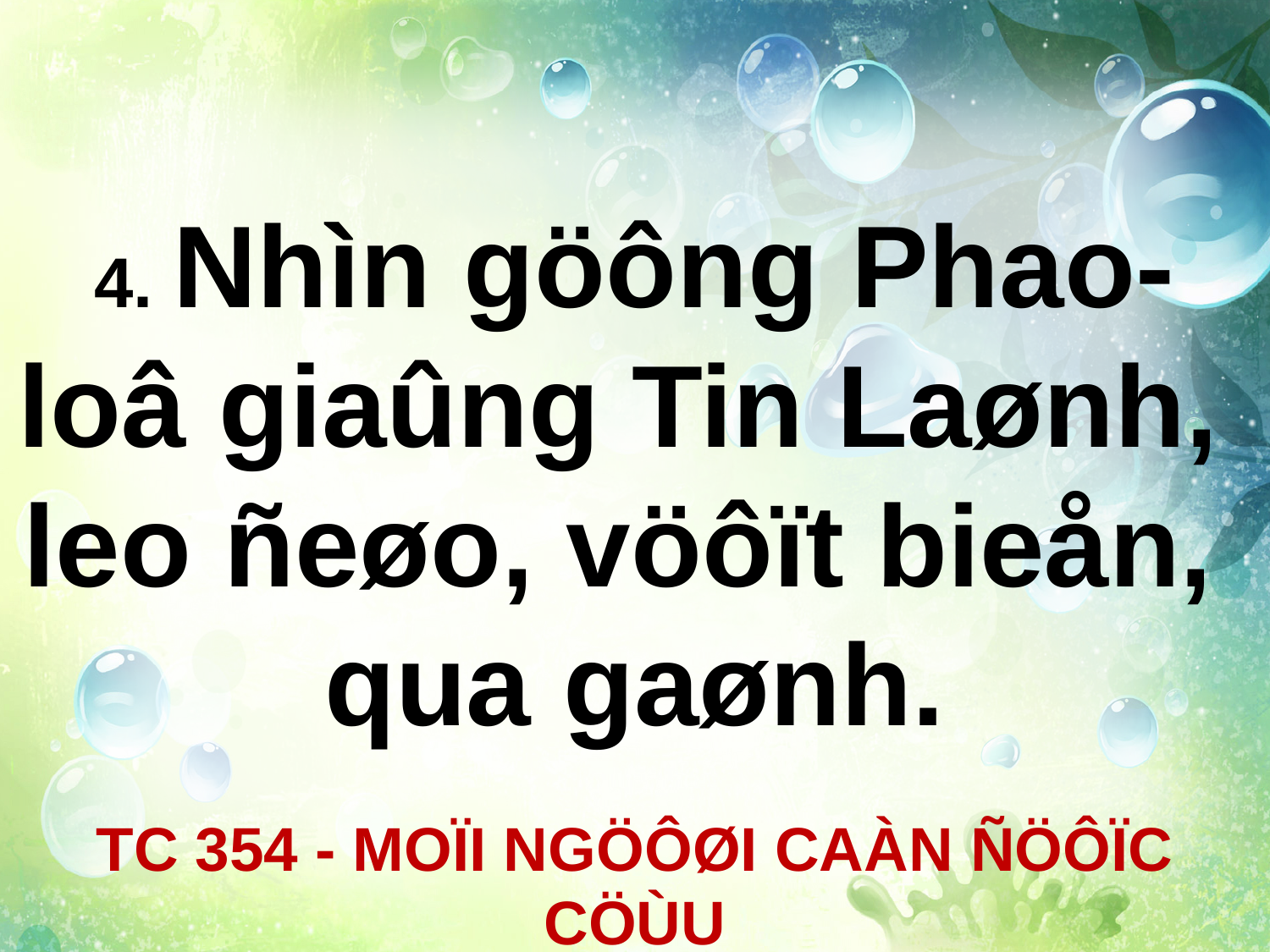

4. Nhìn göông Phao-loâ giaûng Tin Laønh,
leo ñeøo, vöôït bieån,
qua gaønh.
TC 354 - MOÏI NGÖÔØI CAÀN ÑÖÔÏC CÖÙU